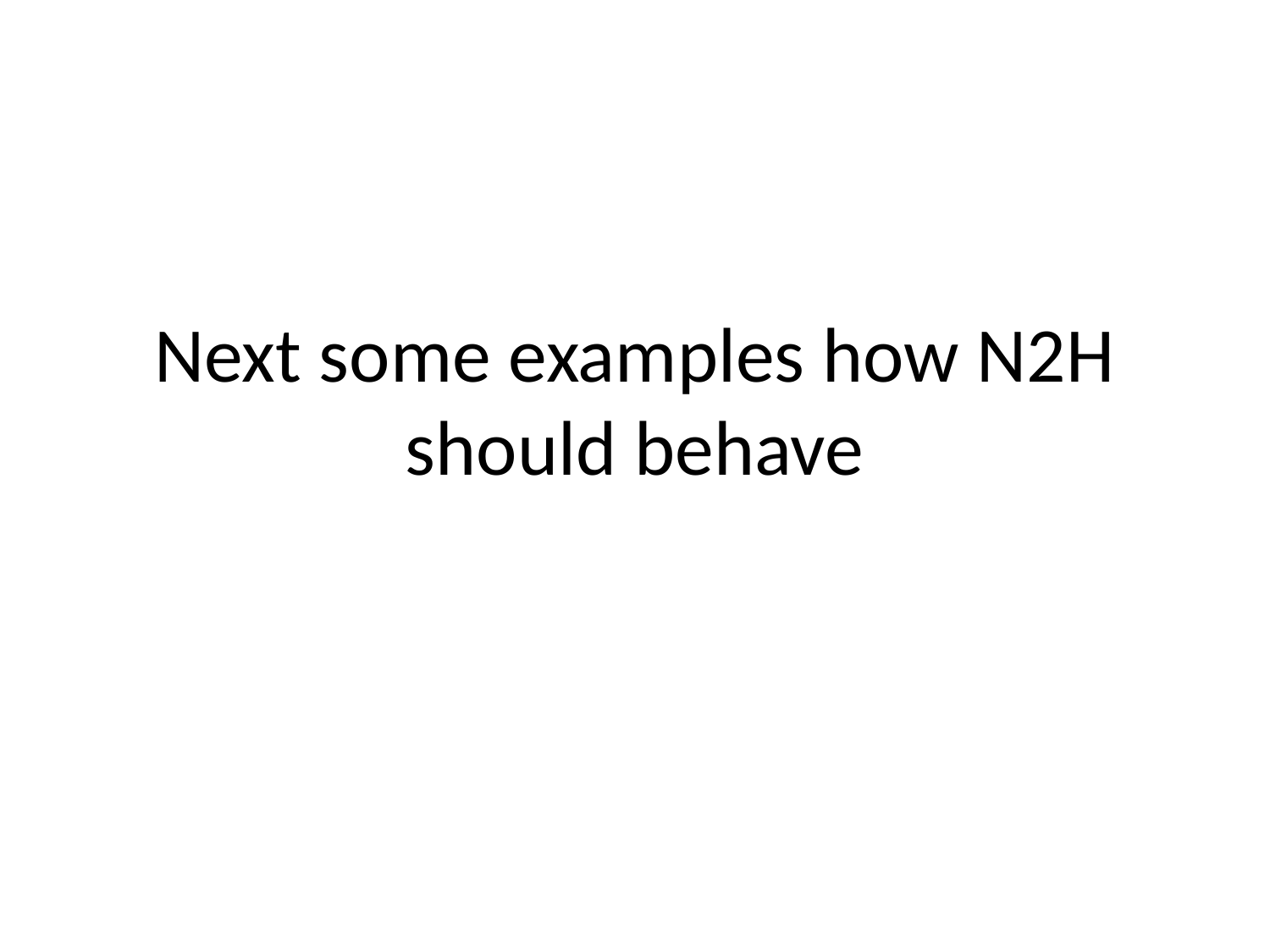

# Next some examples how N2H should behave